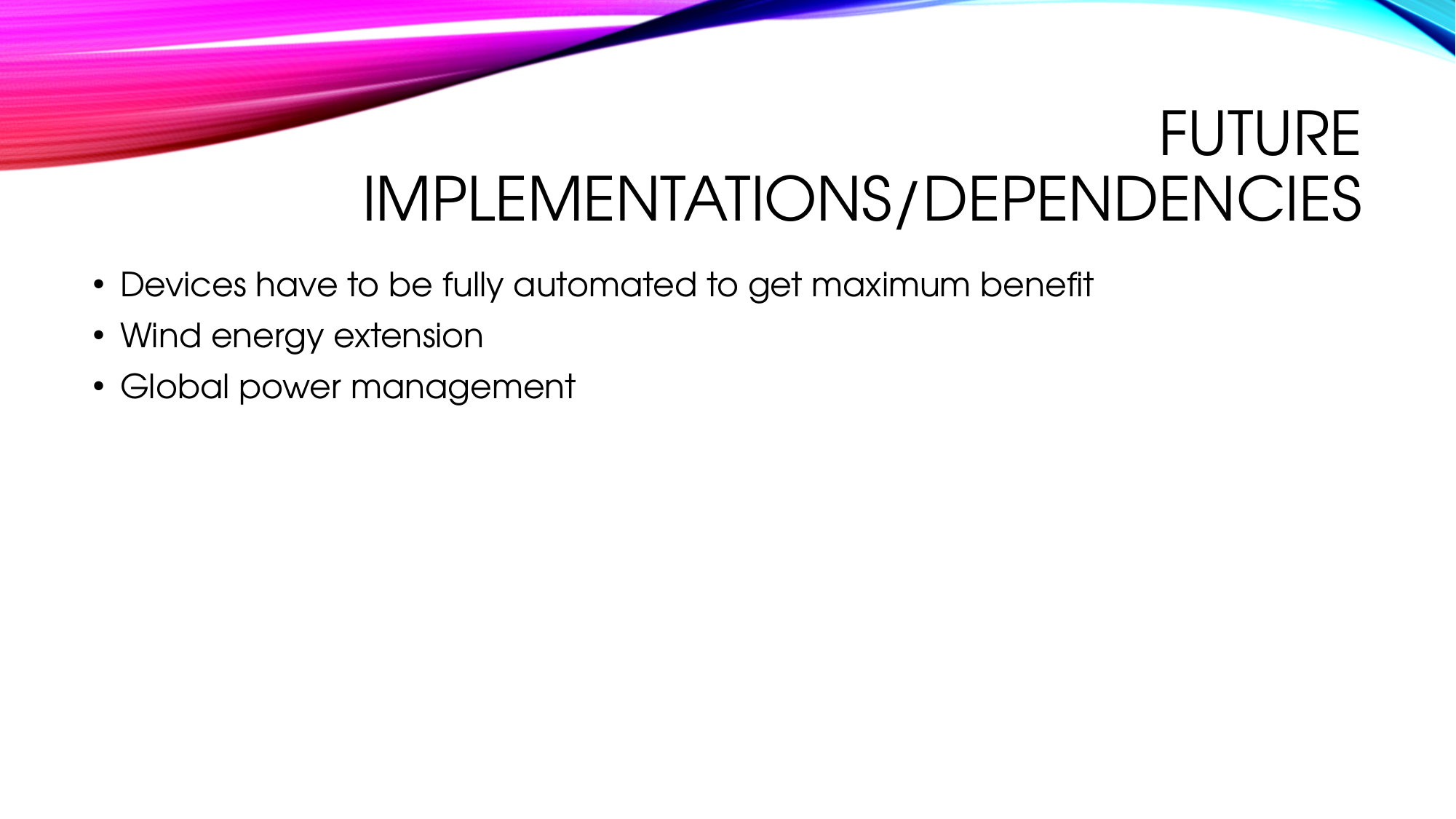

# Future Implementations/Dependencies
Devices have to be fully automated to get maximum benefit
Wind energy extension
Global power management